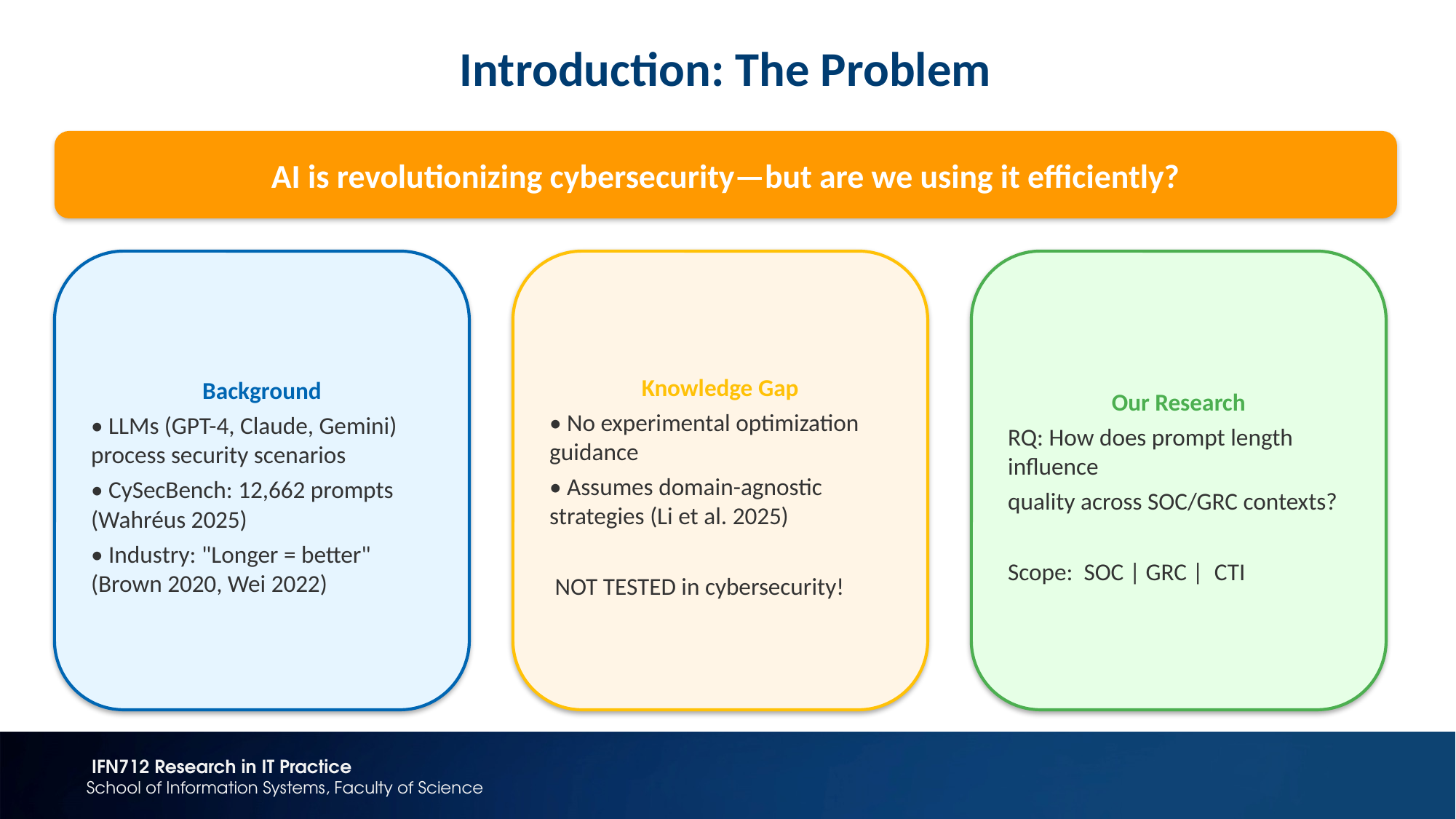

Introduction: The Problem
AI is revolutionizing cybersecurity—but are we using it efficiently?
Background
• LLMs (GPT-4, Claude, Gemini) process security scenarios
• CySecBench: 12,662 prompts (Wahréus 2025)
• Industry: "Longer = better" (Brown 2020, Wei 2022)
Knowledge Gap
• No experimental optimization guidance
• Assumes domain-agnostic strategies (Li et al. 2025)

 NOT TESTED in cybersecurity!
Our Research
RQ: How does prompt length influence
quality across SOC/GRC contexts?

Scope:  SOC | GRC |  CTI